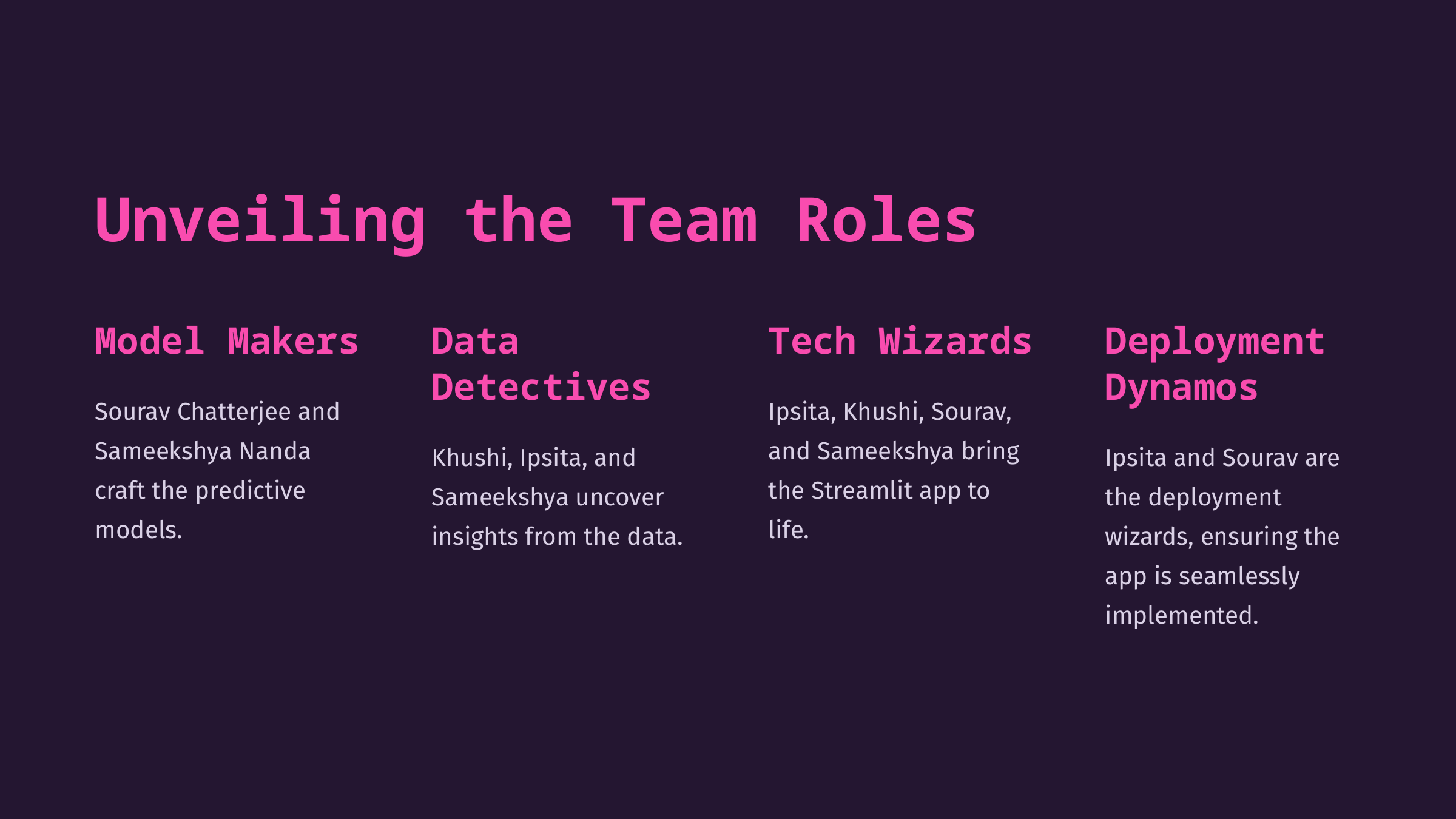

Unveiling the Team Roles
Model Makers
Data Detectives
Tech Wizards
Deployment Dynamos
Sourav Chatterjee and Sameekshya Nanda craft the predictive models.
Ipsita, Khushi, Sourav, and Sameekshya bring the Streamlit app to life.
Khushi, Ipsita, and Sameekshya uncover insights from the data.
Ipsita and Sourav are the deployment wizards, ensuring the app is seamlessly implemented.